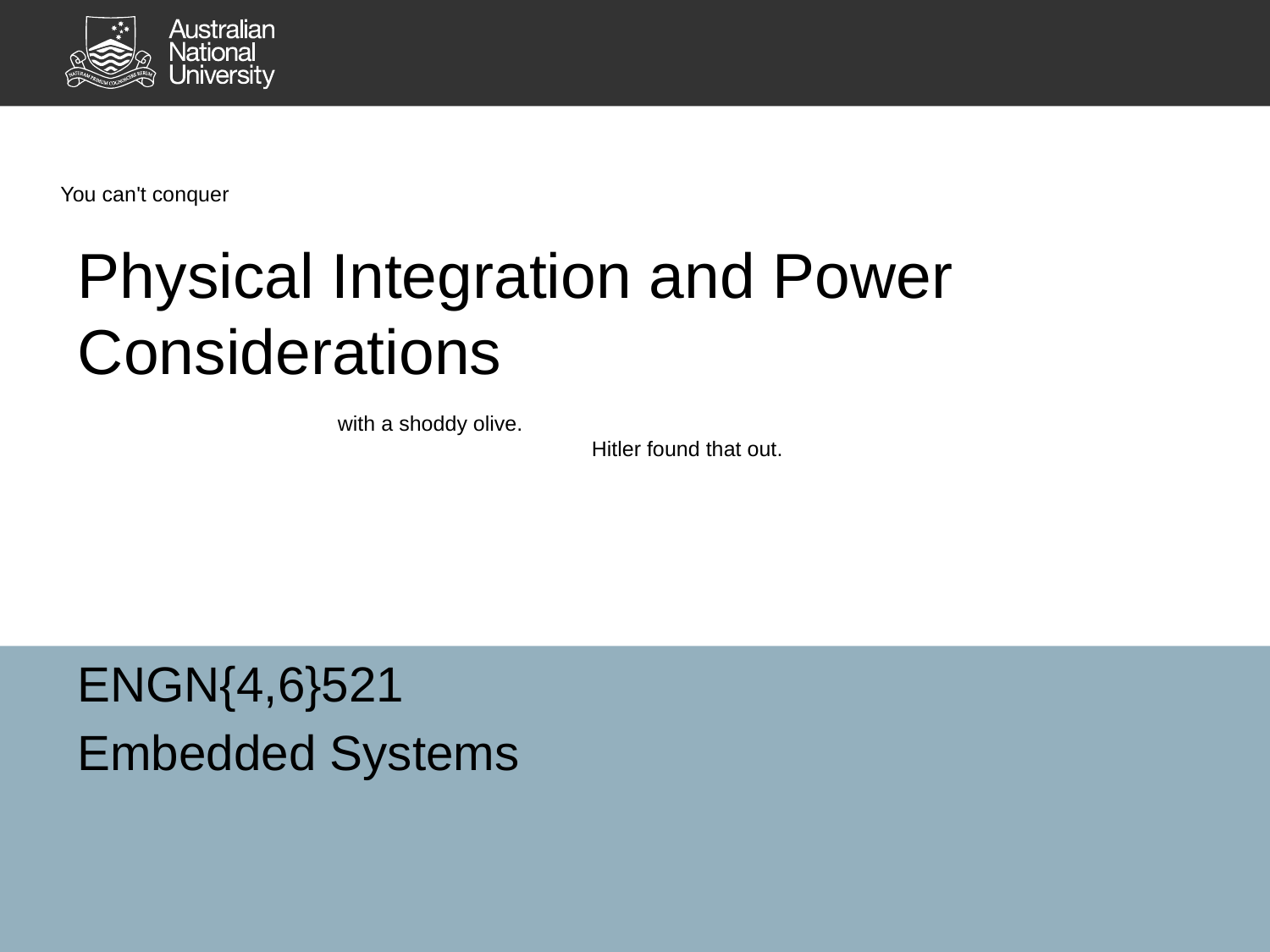

You can't conquer
# Physical Integration and Power Considerations
with a shoddy olive.
		Hitler found that out.
ENGN{4,6}521
Embedded Systems